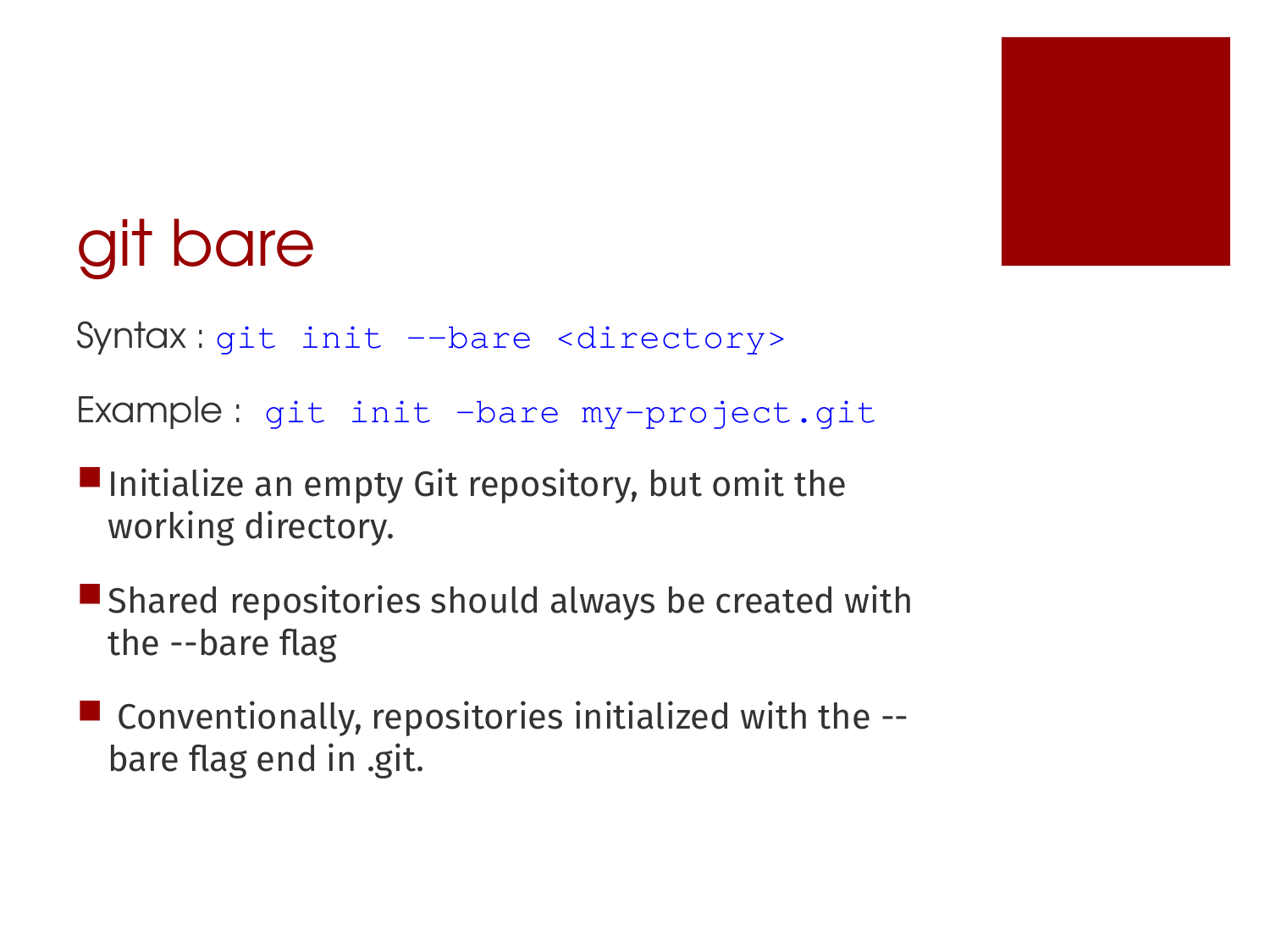

# git bare
Syntax : git init --bare <directory>
Example : git init –bare my-project.git
Initialize an empty Git repository, but omit the working directory.
Shared repositories should always be created with the --bare flag
 Conventionally, repositories initialized with the --bare flag end in .git.